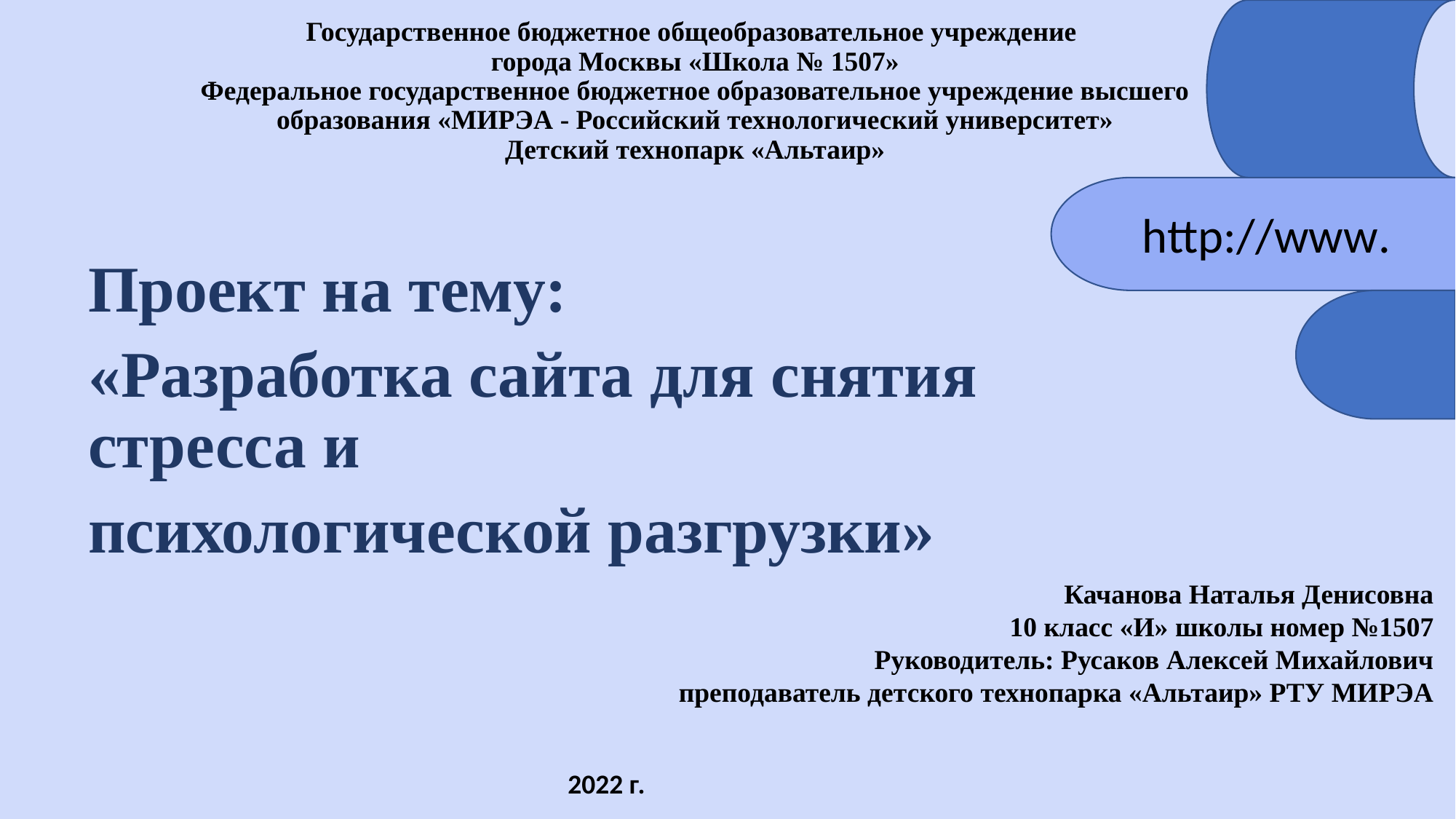

# Государственное бюджетное общеобразовательное учреждение города Москвы «Школа № 1507» Федеральное государственное бюджетное образовательное учреждение высшего образования «МИРЭА - Российский технологический университет» Детский технопарк «Альтаир»

http://www.
Проект на тему:
«Разработка сайта для снятия стресса и
психологической разгрузки»

Качанова Наталья Денисовна
10 класс «И» школы номер №1507
                                               Руководитель: Русаков Алексей Михайлович
				преподаватель детского технопарка «Альтаир» РТУ МИРЭА
2022 г.